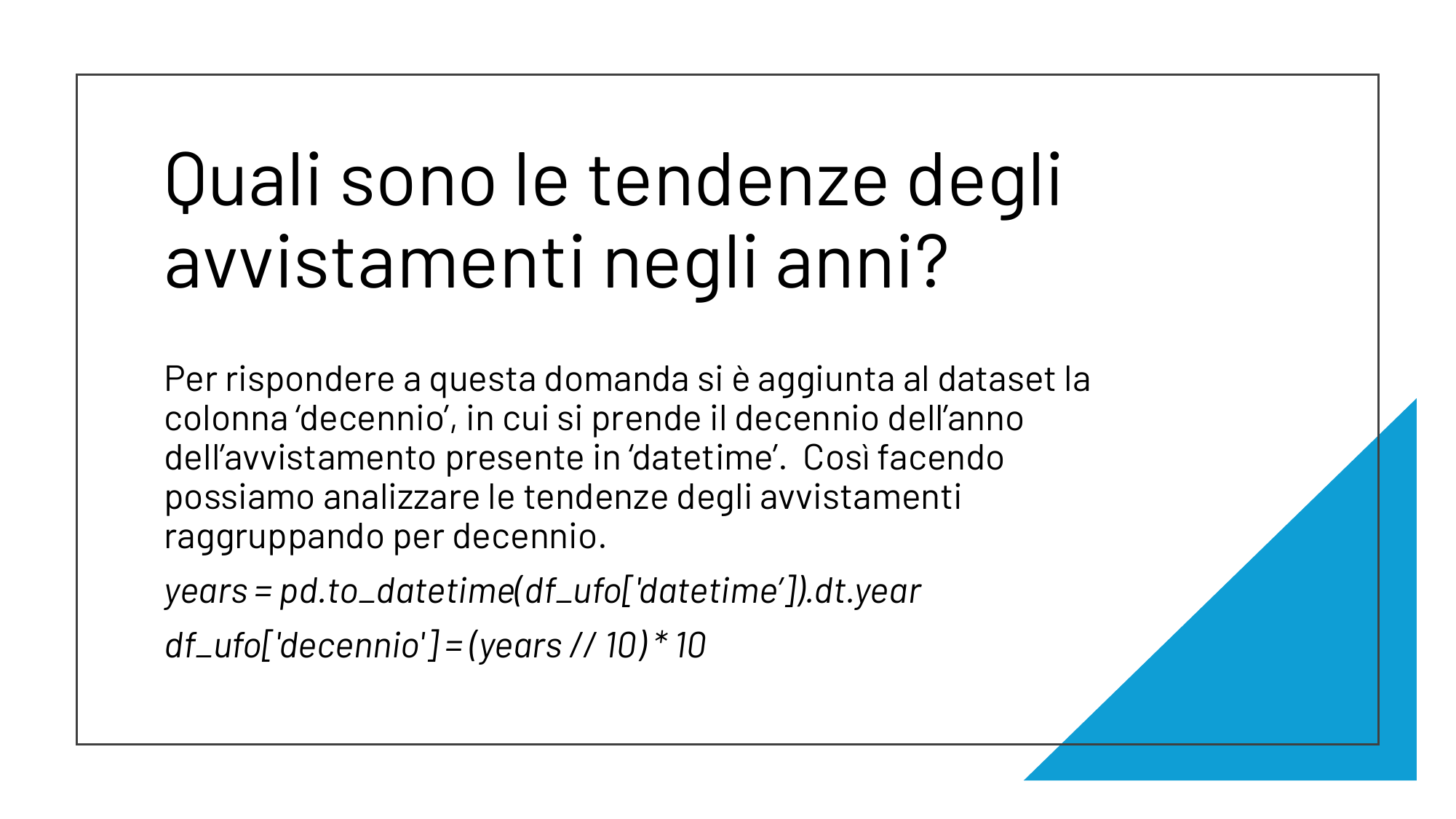

# Quali sono le tendenze degli avvistamenti negli anni?
Per rispondere a questa domanda si è aggiunta al dataset la colonna ‘decennio’, in cui si prende il decennio dell’anno dell’avvistamento presente in ‘datetime’.  Così facendo possiamo analizzare le tendenze degli avvistamenti raggruppando per decennio.
years = pd.to_datetime(df_ufo['datetime’]).dt.year
df_ufo['decennio'] = (years // 10) * 10